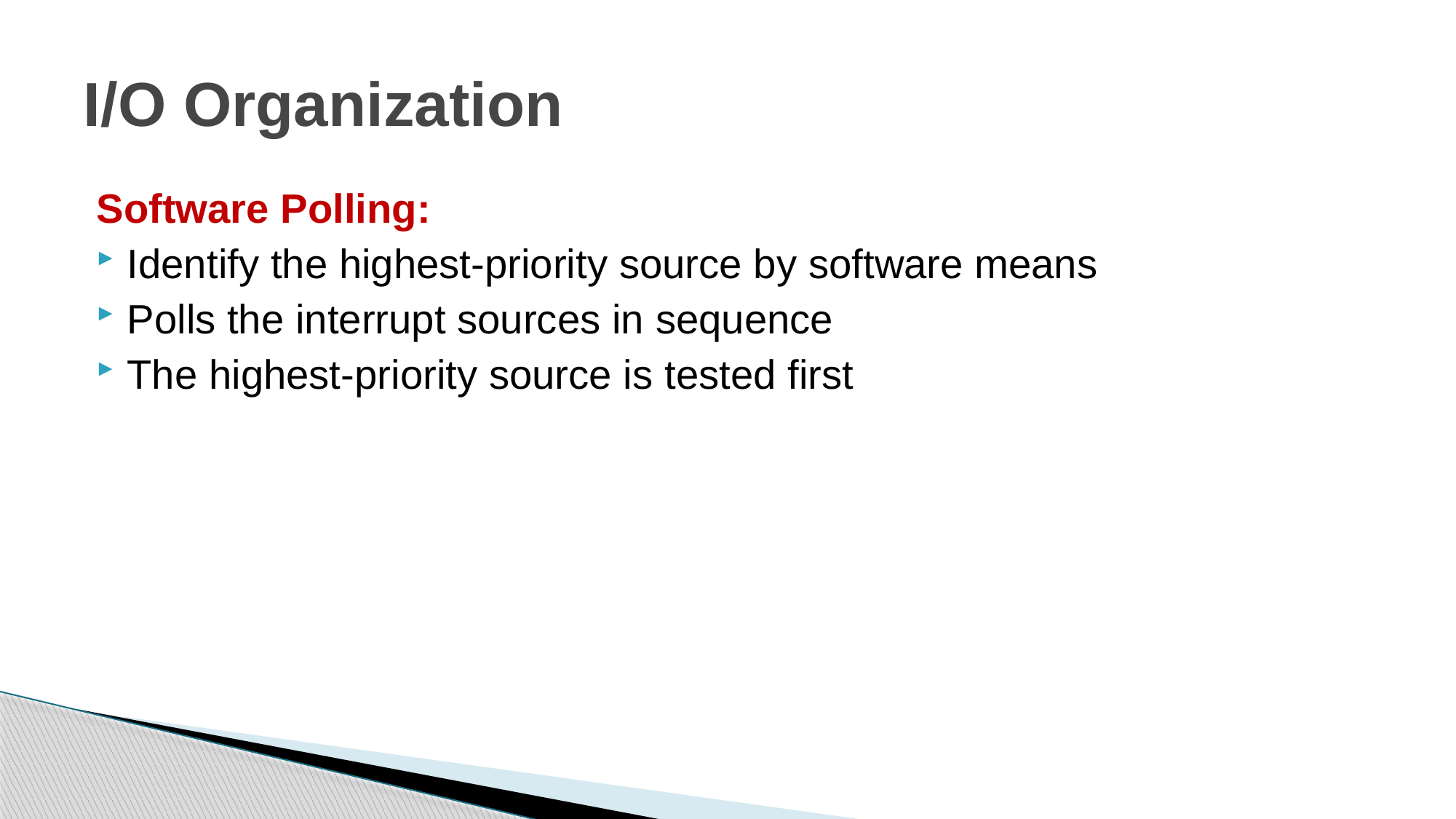

# I/O Organization
Software Polling:
Identify the highest-priority source by software means
Polls the interrupt sources in sequence
The highest-priority source is tested first